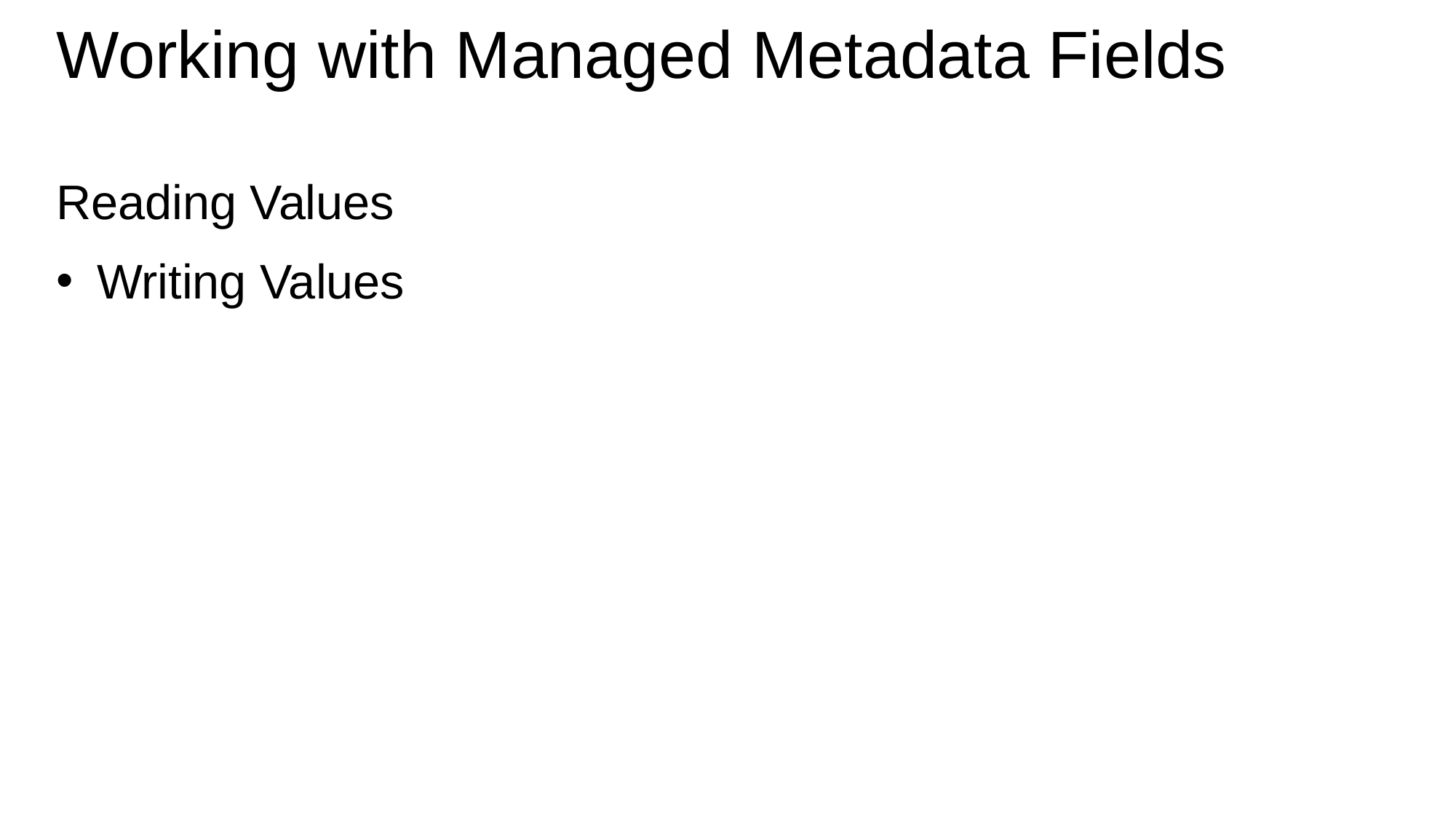

# Working with Managed Metadata Fields
Reading Values
Writing Values